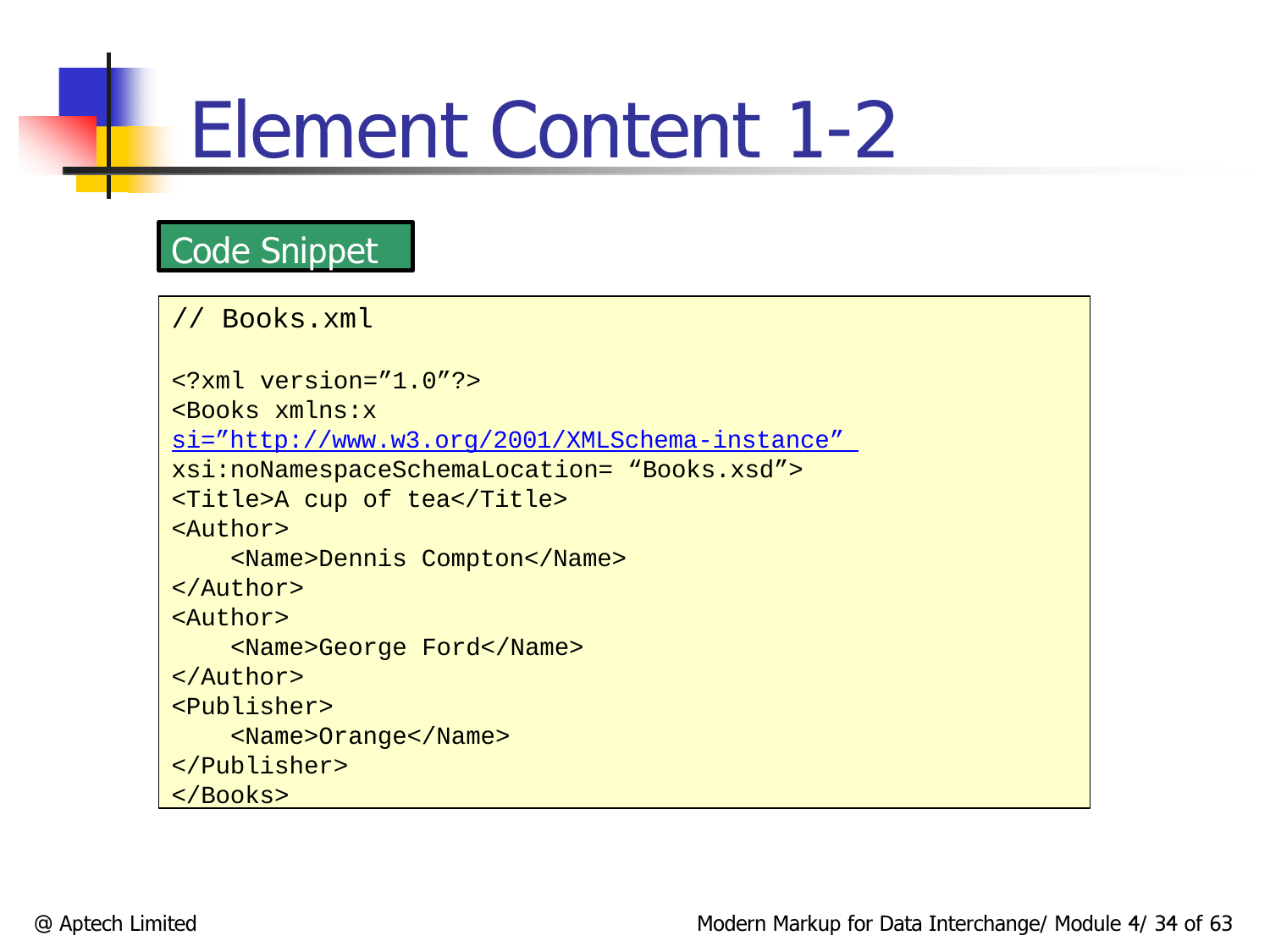

# Element Content 1-2

Code Snippet
// Books.xml

<?xml version=”1.0”?>
<Books xmlns:xsi=”http://www.w3.org/2001/XMLSchema-instance”  xsi:noNamespaceSchemaLocation= “Books.xsd”>
<Title>A cup of tea</Title>
<Author>
    <Name>Dennis Compton</Name>
</Author>
<Author>
    <Name>George Ford</Name>
</Author>
<Publisher>
    <Name>Orange</Name>
</Publisher>
</Books>
@ Aptech Limited
Modern Markup for Data Interchange/ Module 4/ 34 of 63